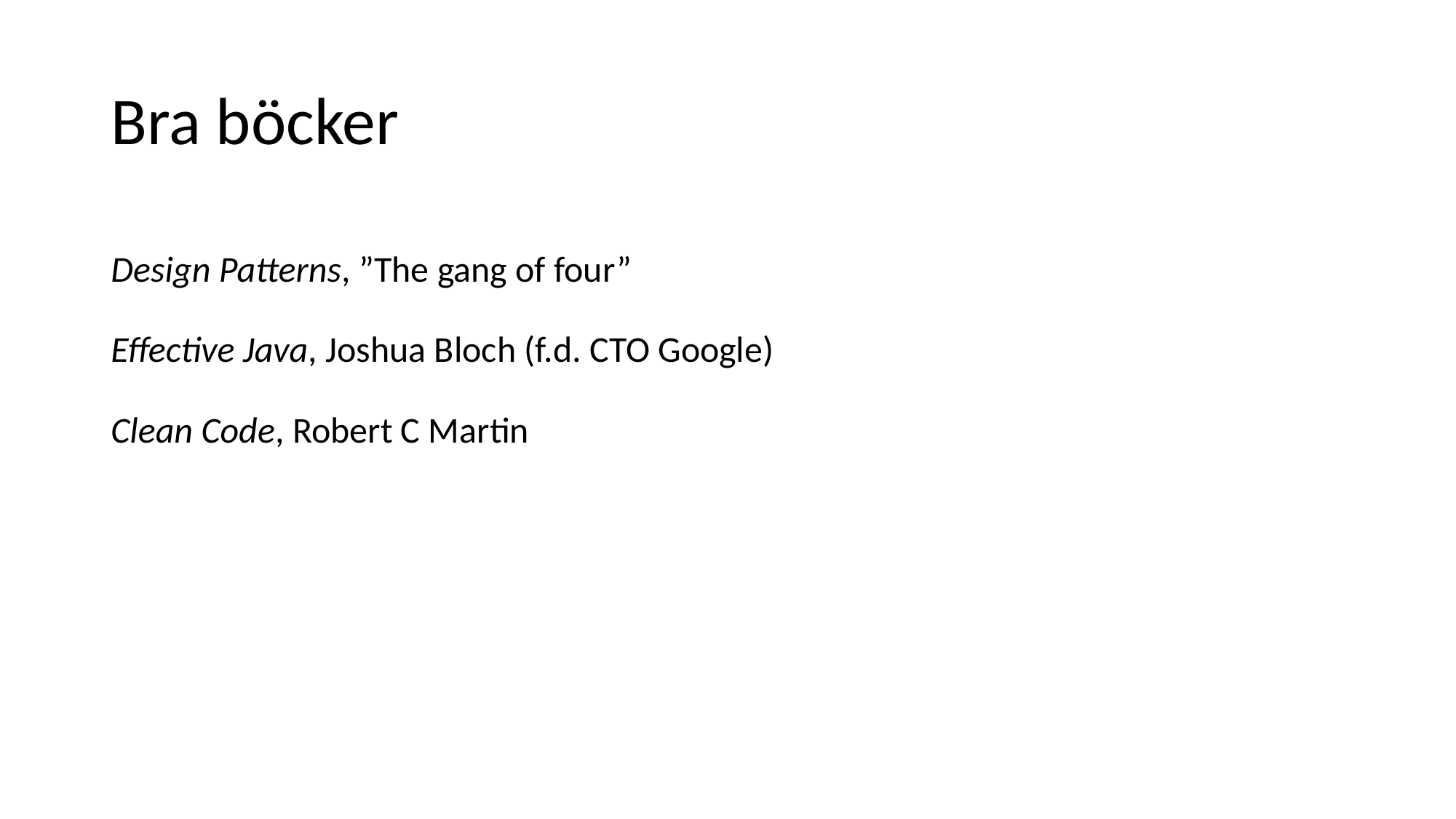

# Bra böcker
Design Patterns, ”The gang of four”
Effective Java, Joshua Bloch (f.d. CTO Google)
Clean Code, Robert C Martin